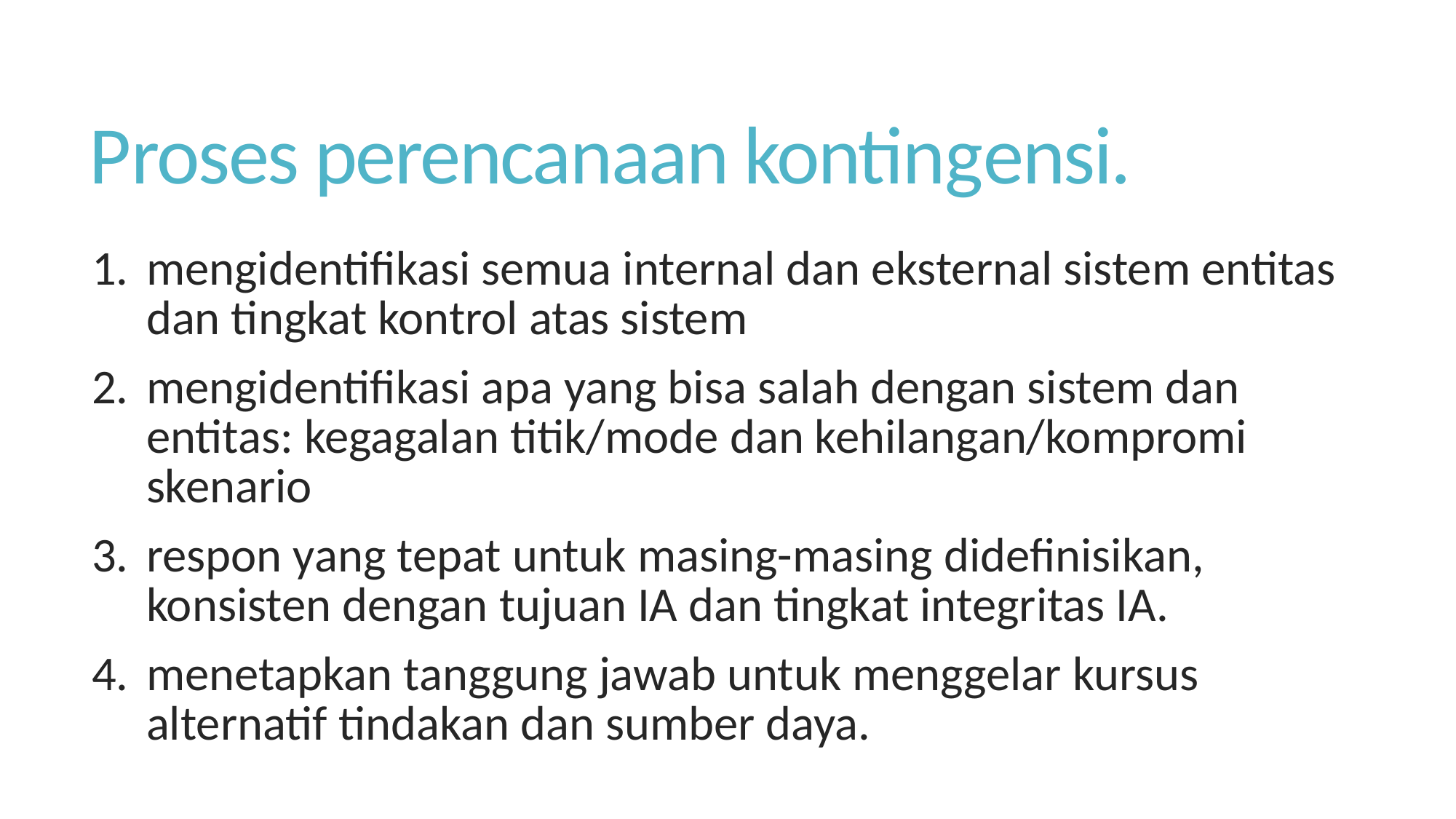

# Proses perencanaan kontingensi.
mengidentifikasi semua internal dan eksternal sistem entitas dan tingkat kontrol atas sistem
mengidentifikasi apa yang bisa salah dengan sistem dan entitas: kegagalan titik/mode dan kehilangan/kompromi skenario
respon yang tepat untuk masing-masing didefinisikan, konsisten dengan tujuan IA dan tingkat integritas IA.
menetapkan tanggung jawab untuk menggelar kursus alternatif tindakan dan sumber daya.